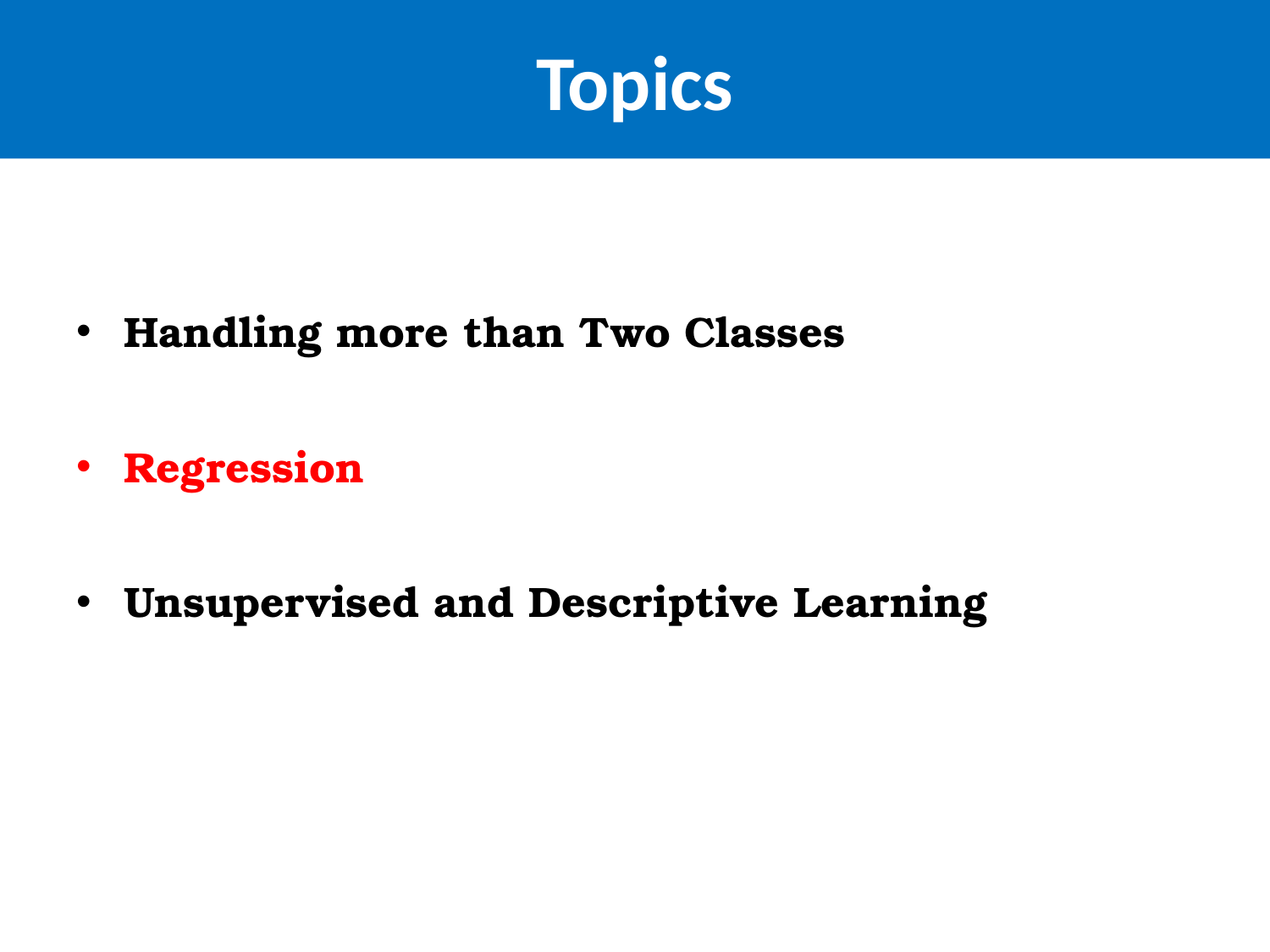

# Topics
Handling more than Two Classes
Regression
Unsupervised and Descriptive Learning